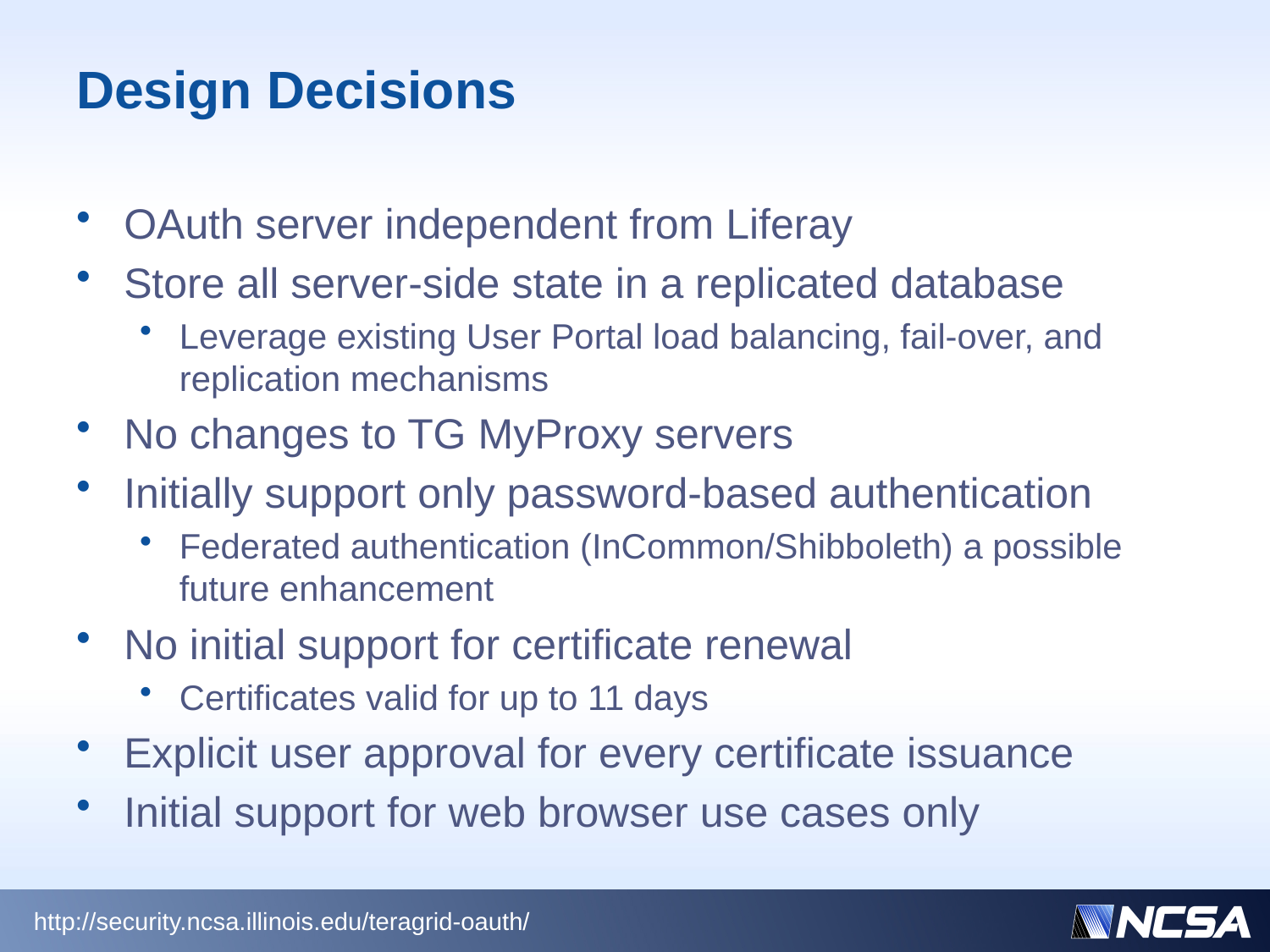

# Design Decisions
OAuth server independent from Liferay
Store all server-side state in a replicated database
Leverage existing User Portal load balancing, fail-over, and replication mechanisms
No changes to TG MyProxy servers
Initially support only password-based authentication
Federated authentication (InCommon/Shibboleth) a possible future enhancement
No initial support for certificate renewal
Certificates valid for up to 11 days
Explicit user approval for every certificate issuance
Initial support for web browser use cases only
http://security.ncsa.illinois.edu/teragrid-oauth/